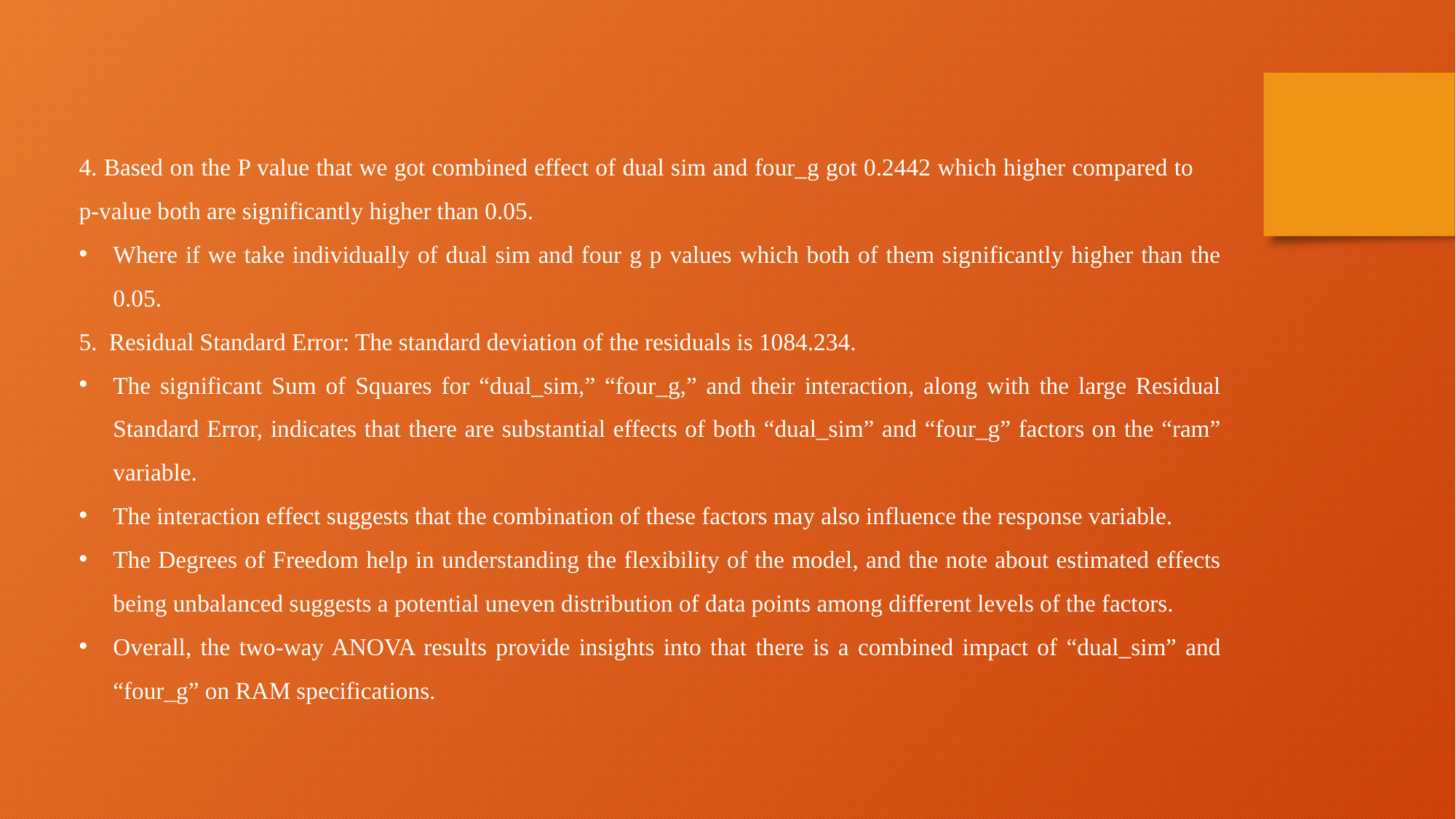

4. Based on the P value that we got combined effect of dual sim and four_g got 0.2442 which higher compared to     p-value both are significantly higher than 0.05.
Where if we take individually of dual sim and four g p values which both of them significantly higher than the 0.05.
5.  Residual Standard Error: The standard deviation of the residuals is 1084.234.
The significant Sum of Squares for “dual_sim,” “four_g,” and their interaction, along with the large Residual Standard Error, indicates that there are substantial effects of both “dual_sim” and “four_g” factors on the “ram” variable.
The interaction effect suggests that the combination of these factors may also influence the response variable.
The Degrees of Freedom help in understanding the flexibility of the model, and the note about estimated effects being unbalanced suggests a potential uneven distribution of data points among different levels of the factors.
Overall, the two-way ANOVA results provide insights into that there is a combined impact of “dual_sim” and “four_g” on RAM specifications.